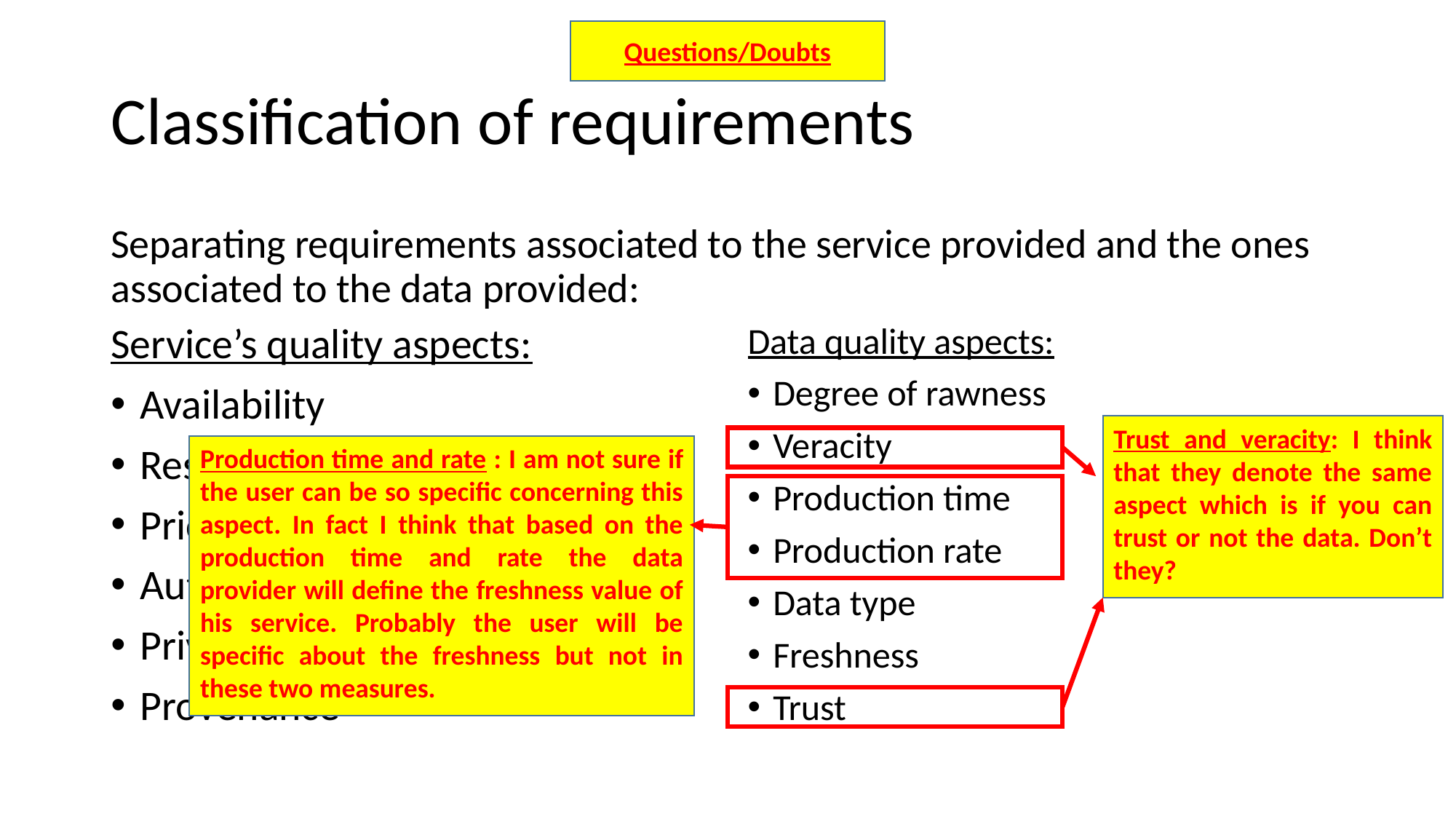

Questions/Doubts
# Classification of requirements
Separating requirements associated to the service provided and the ones associated to the data provided:
Service’s quality aspects:
Availability
Response time
Price per call
Authentication
Privacy & Confidentiality
Provenance
Data quality aspects:
Degree of rawness
Veracity
Production time
Production rate
Data type
Freshness
Trust
Trust and veracity: I think that they denote the same aspect which is if you can trust or not the data. Don’t they?

Production time and rate : I am not sure if the user can be so specific concerning this aspect. In fact I think that based on the production time and rate the data provider will define the freshness value of his service. Probably the user will be specific about the freshness but not in these two measures.